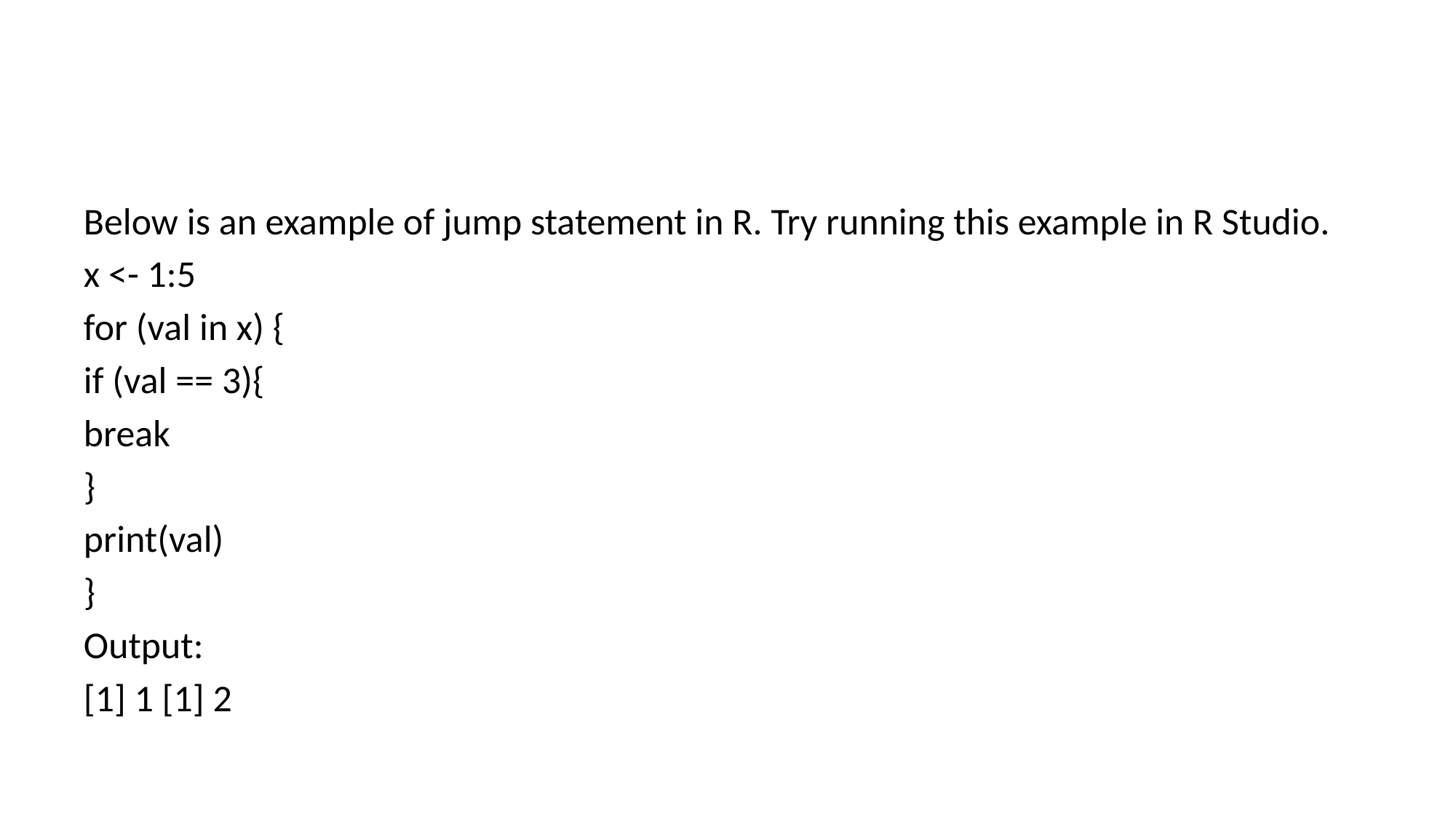

Below is an example of jump statement in R. Try running this example in R Studio.
x <- 1:5
for (val in x) {
if (val == 3){
break
}
print(val)
}
Output:
[1] 1 [1] 2